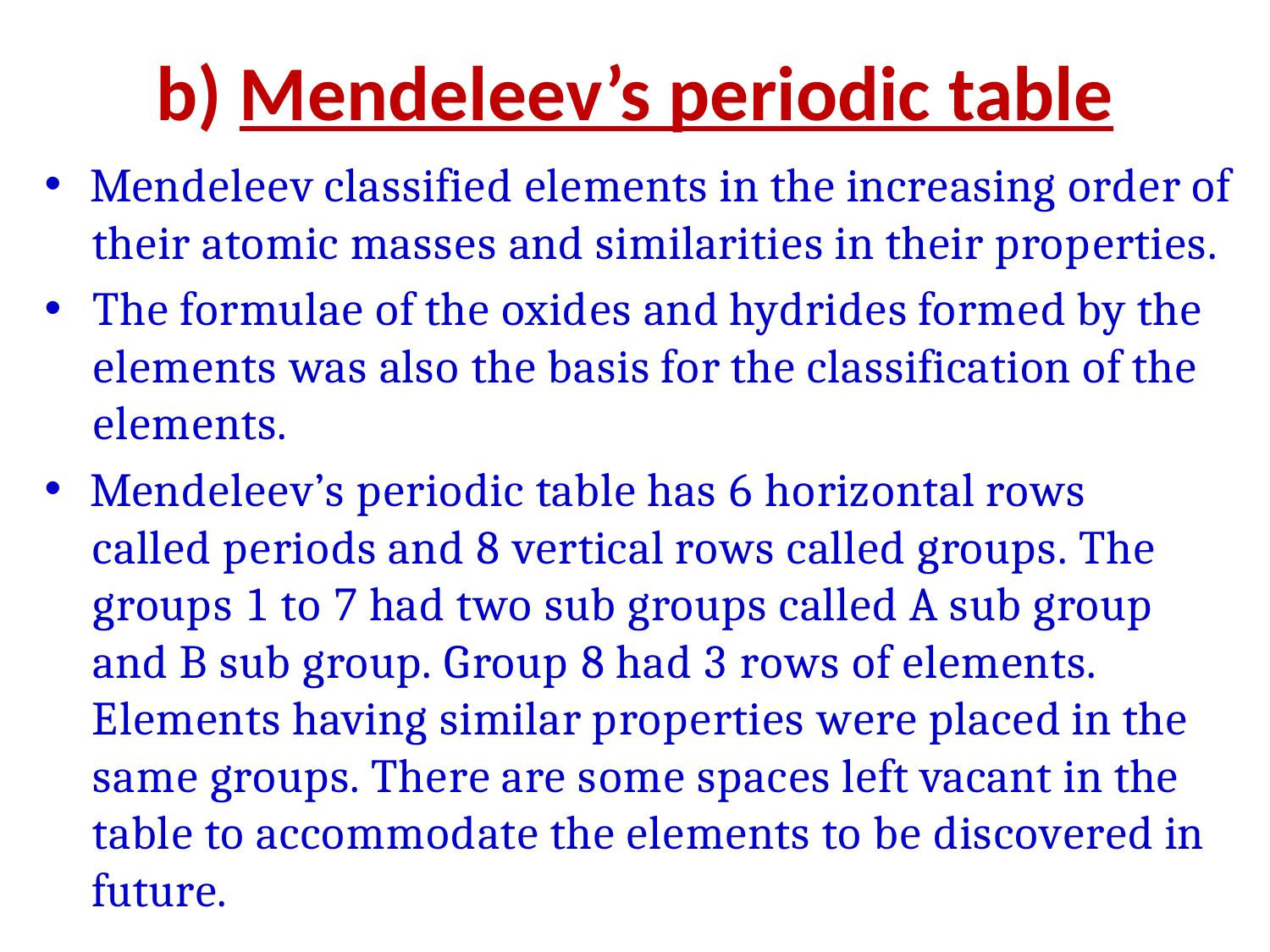

# b) Mendeleev’s periodic table
Mendeleev classified elements in the increasing order of their atomic masses and similarities in their properties.
The formulae of the oxides and hydrides formed by the elements was also the basis for the classification of the elements.
Mendeleev’s periodic table has 6 horizontal rows called periods and 8 vertical rows called groups. The groups 1 to 7 had two sub groups called A sub group and B sub group. Group 8 had 3 rows of elements. Elements having similar properties were placed in the same groups. There are some spaces left vacant in the table to accommodate the elements to be discovered in future.